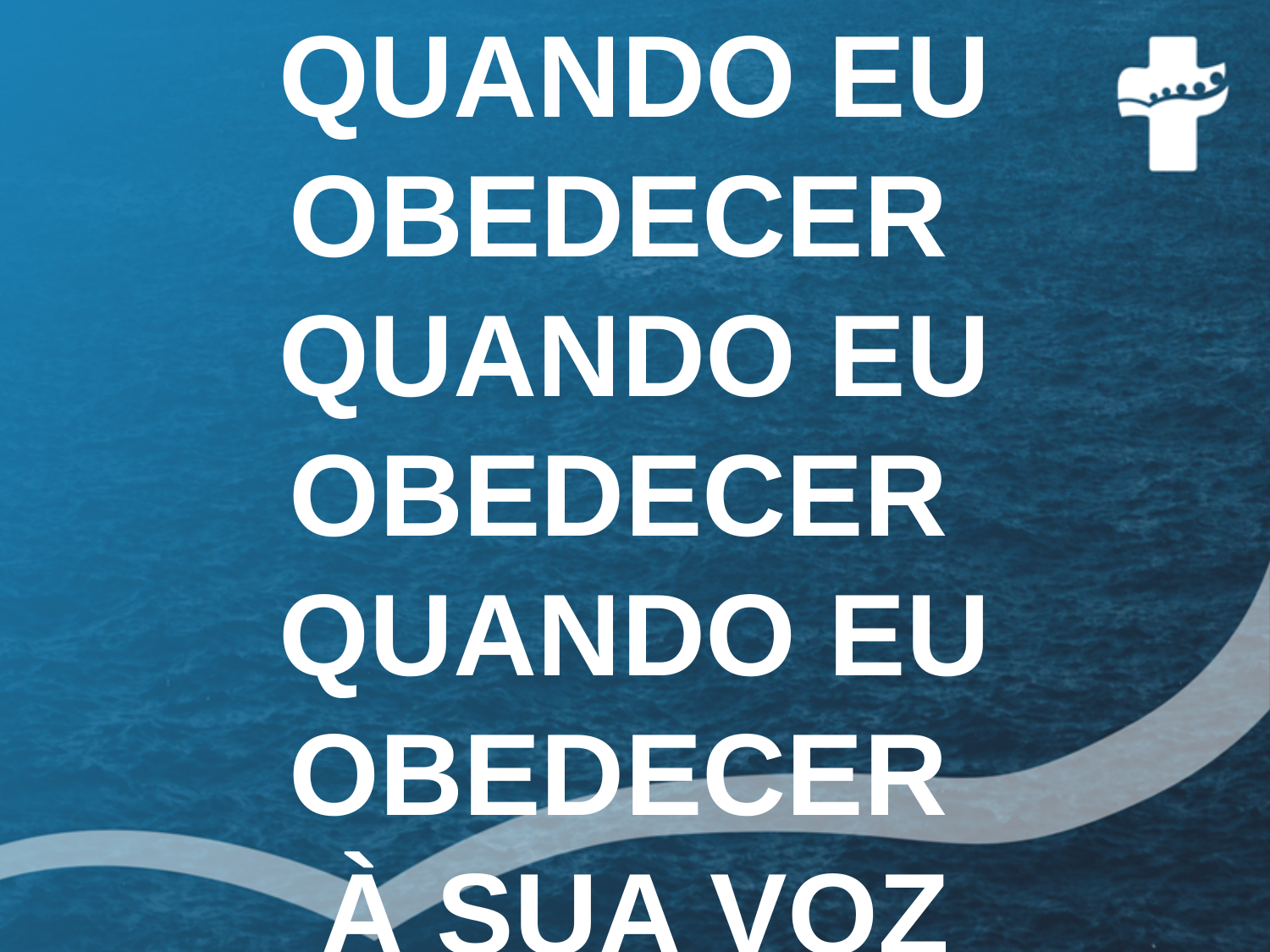

QUANDO EU OBEDECER
QUANDO EU OBEDECER
QUANDO EU OBEDECER
À SUA VOZ